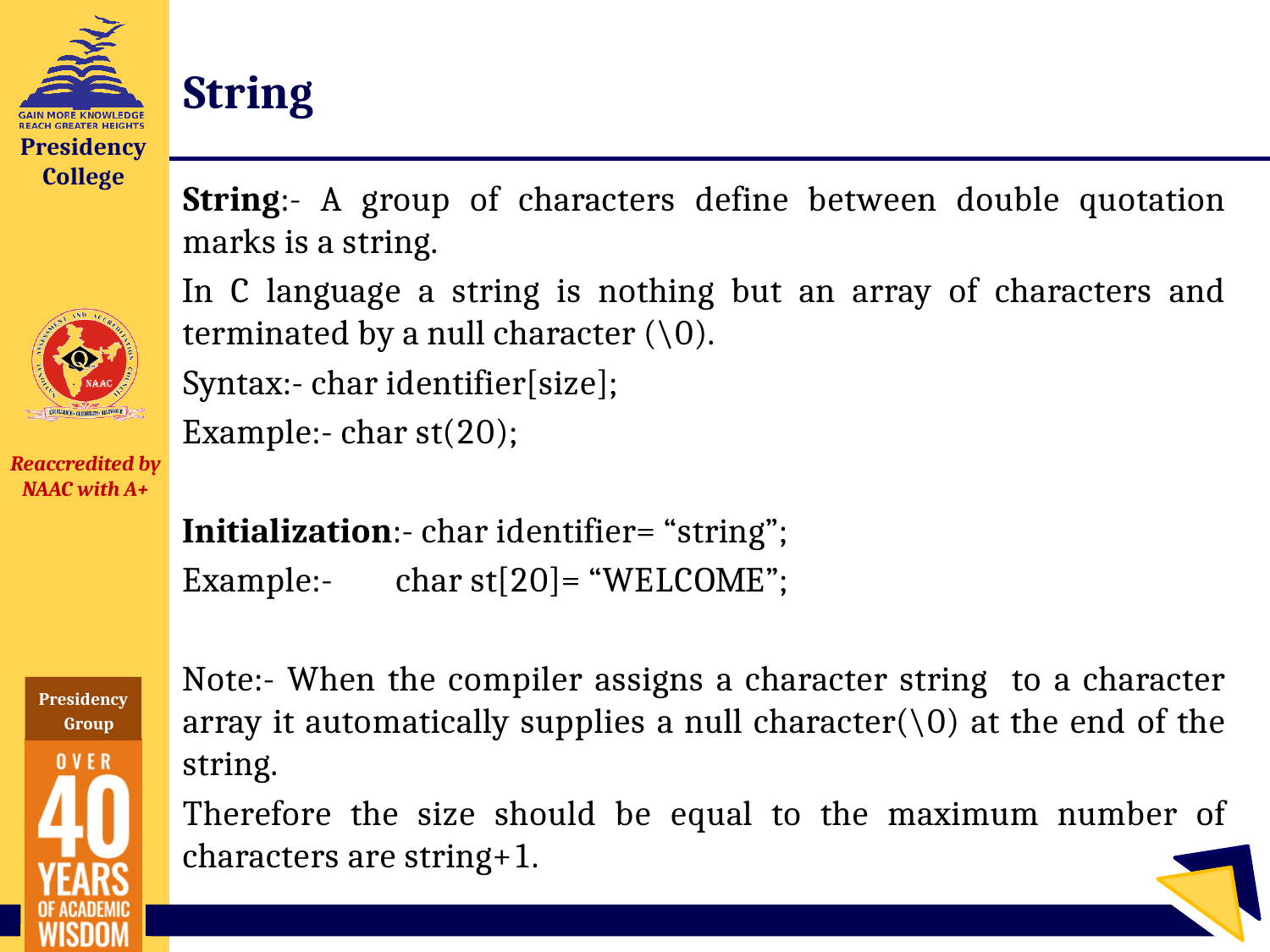

# String
String:- A group of characters define between double quotation marks is a string.
In C language a string is nothing but an array of characters and terminated by a null character (\0).
Syntax:- char identifier[size];
Example:- char st(20);

Initialization:- char identifier= “string”;
Example:-        char st[20]= “WELCOME”;

Note:- When the compiler assigns a character string  to a character array it automatically supplies a null character(\0) at the end of the string.
Therefore the size should be equal to the maximum number of characters are string+1.